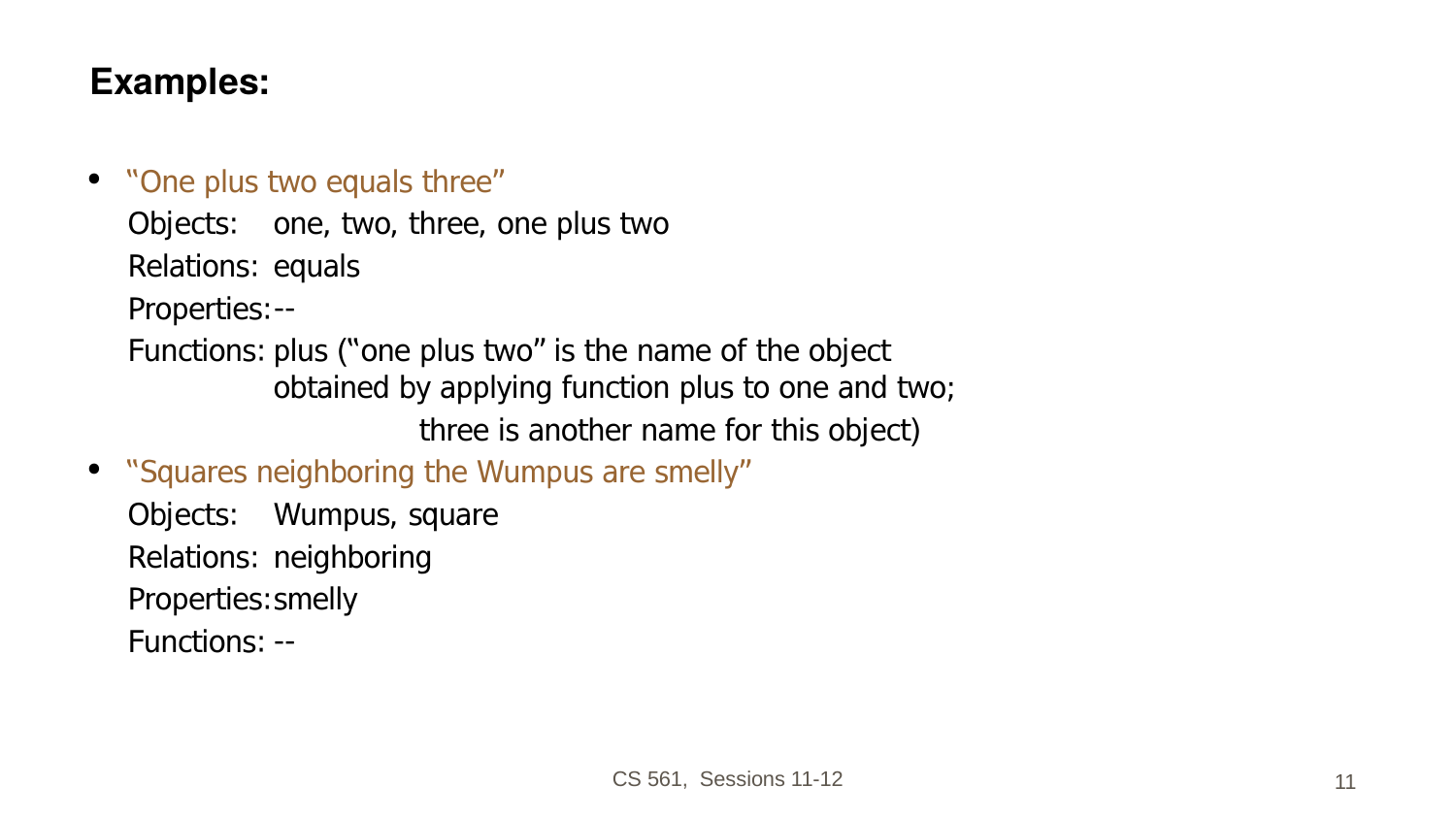

# Examples:
“One plus two equals three”
	Objects:	one, two, three, one plus two
	Relations:	equals
	Properties:	--
	Functions:	plus (“one plus two” is the name of the object 				obtained by applying function plus to one and two;
			three is another name for this object)
“Squares neighboring the Wumpus are smelly”
	Objects:	Wumpus, square
	Relations:	neighboring
	Properties:	smelly
	Functions:	--

CS 561,  Sessions 11-12
11